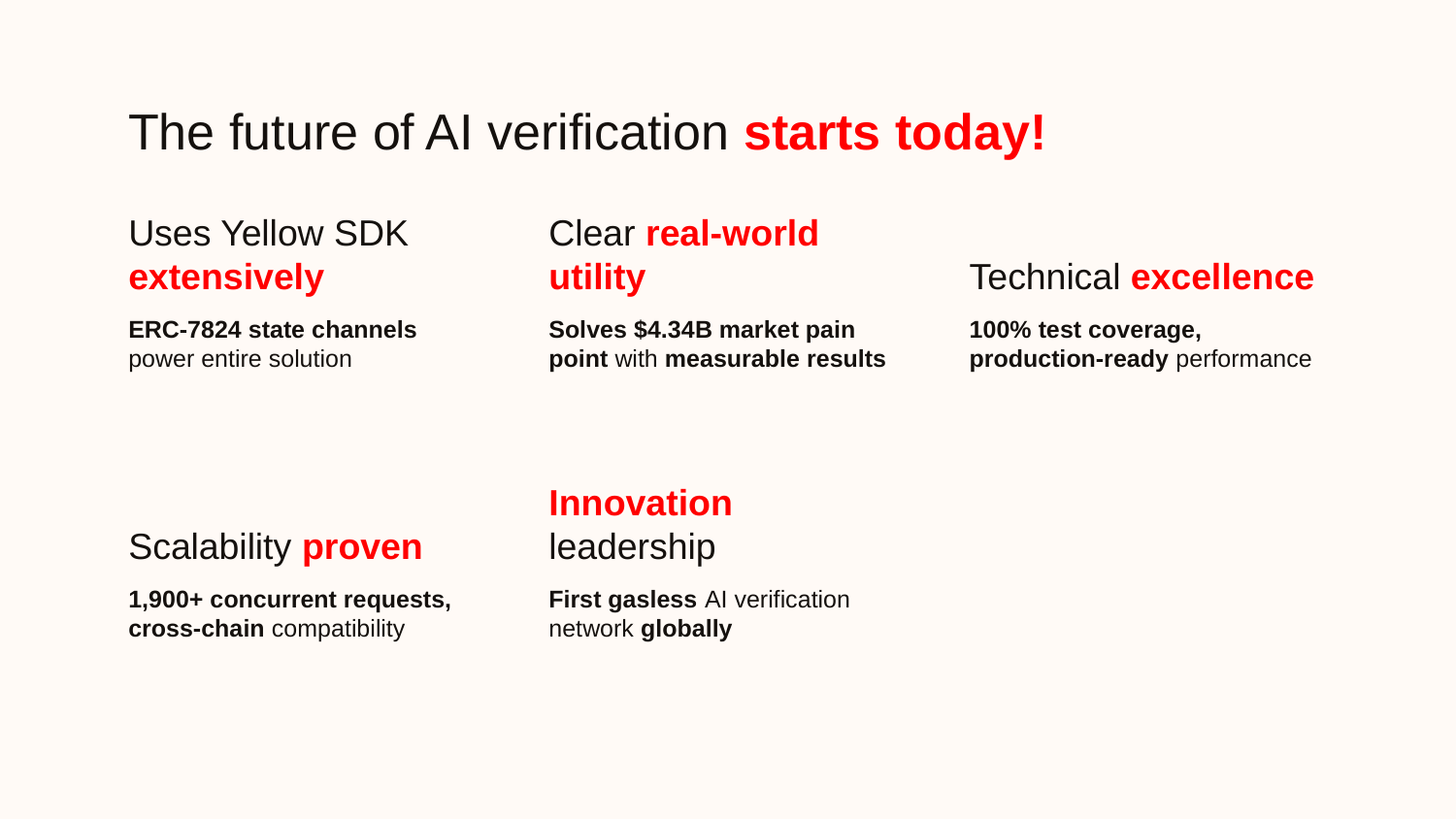

# The future of AI verification starts today!
Uses Yellow SDK extensively
Clear real-world utility
Technical excellence
ERC-7824 state channels power entire solution
Solves $4.34B market pain point with measurable results
100% test coverage, production-ready performance
Scalability proven
Innovation leadership
1,900+ concurrent requests, cross-chain compatibility
First gasless AI verification network globally